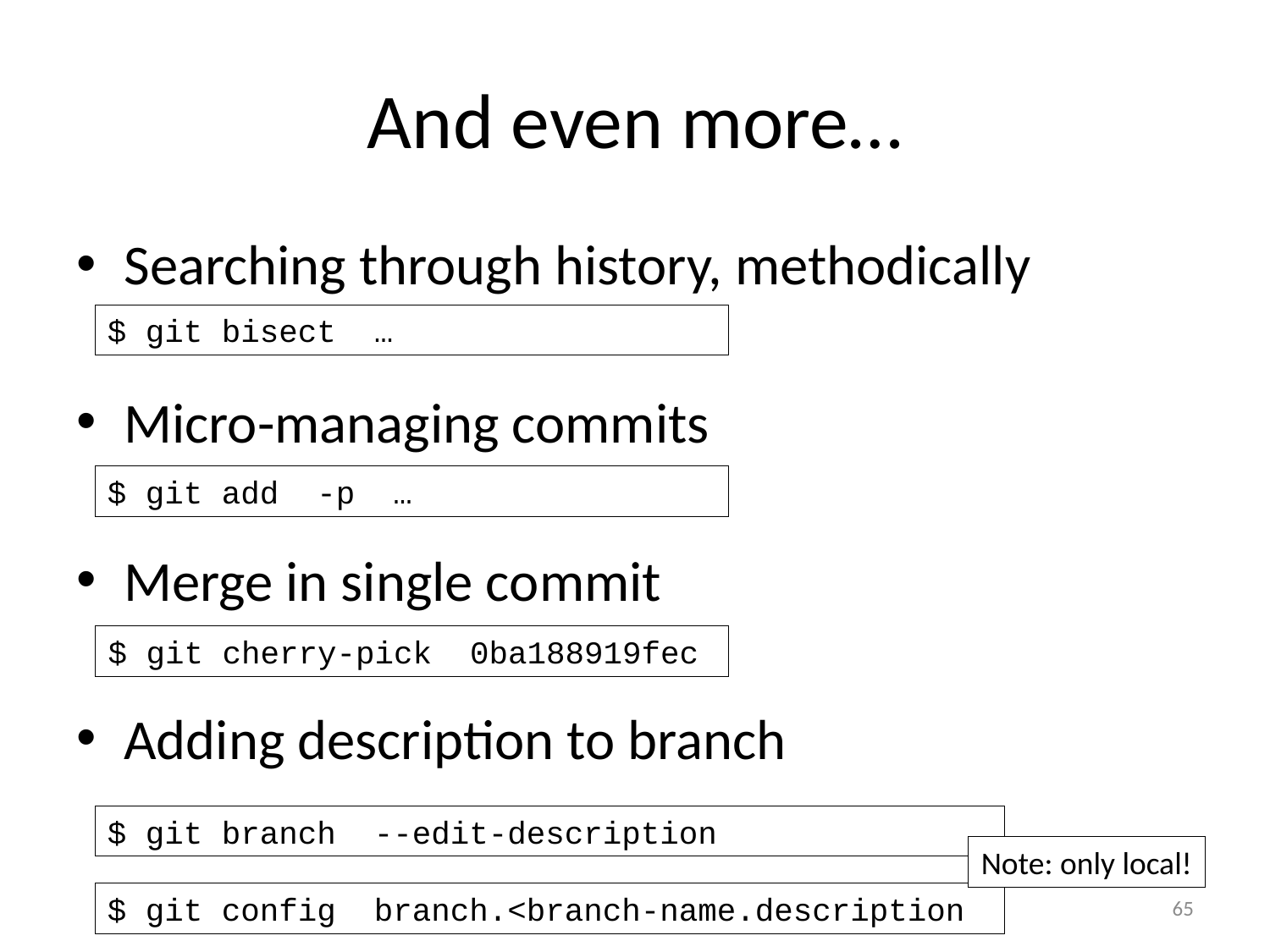

# And even more…
Searching through history, methodically

Micro-managing commits

Merge in single commit

Adding description to branch

$ git bisect  …
$ git add  -p  …
$ git cherry-pick  0ba188919fec
$ git branch  --edit-description
Note: only local!
65
$ git config  branch.<branch-name.description